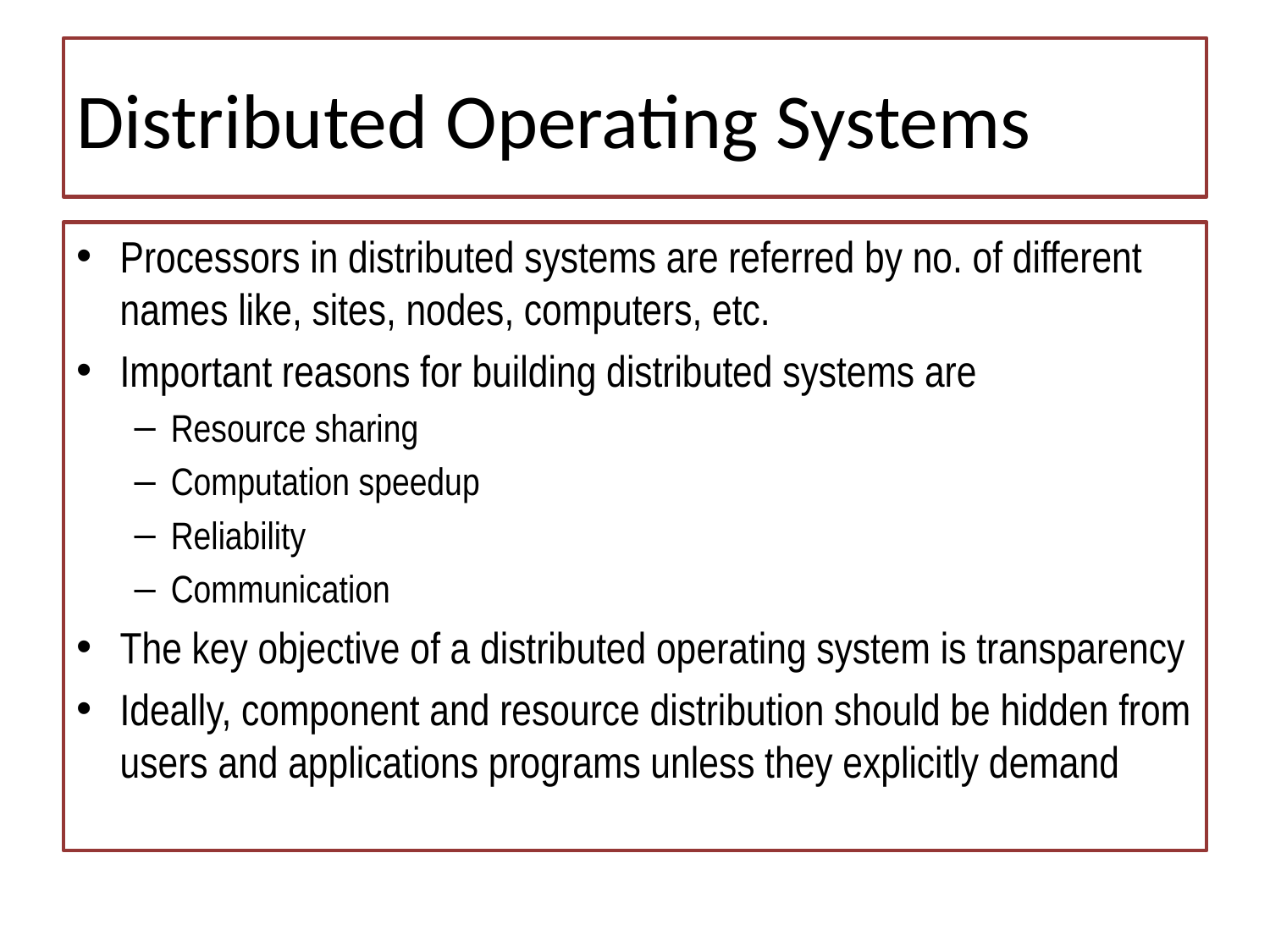

# Distributed Operating Systems
Processors in distributed systems are referred by no. of different names like, sites, nodes, computers, etc.
Important reasons for building distributed systems are
Resource sharing
Computation speedup
Reliability
Communication
The key objective of a distributed operating system is transparency
Ideally, component and resource distribution should be hidden from users and applications programs unless they explicitly demand